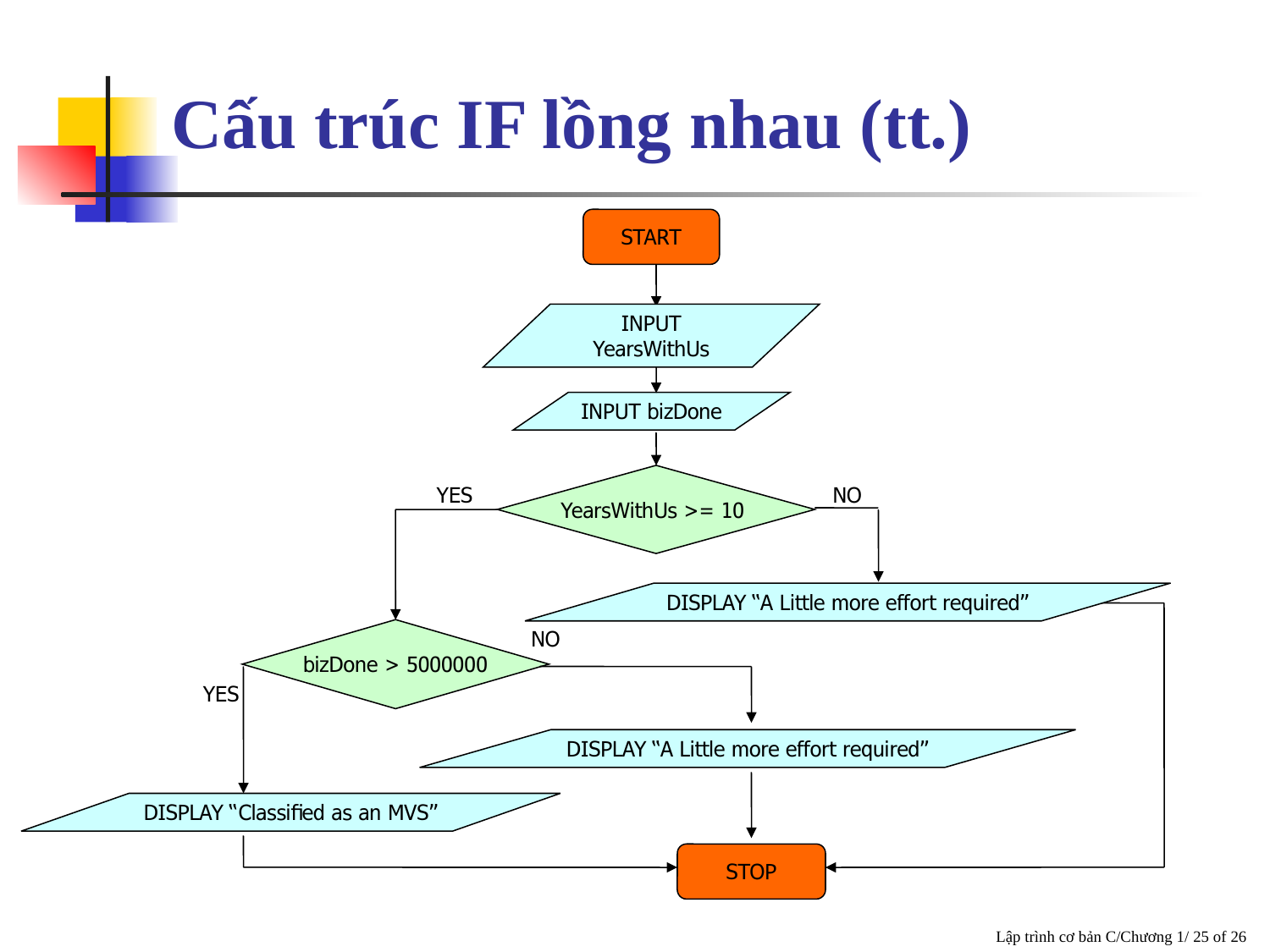

# Cấu trúc IF lồng nhau (tt.)

START

INPUT YearsWithUs

INPUT bizDone

YearsWithUs >= 10
YES
NO

DISPLAY “A Little more effort required”

NO
bizDone > 5000000

YES
DISPLAY “A Little more effort required”

DISPLAY “Classified as an MVS”

STOP

Lập trình cơ bản C/Chương 1/ 25 of 26